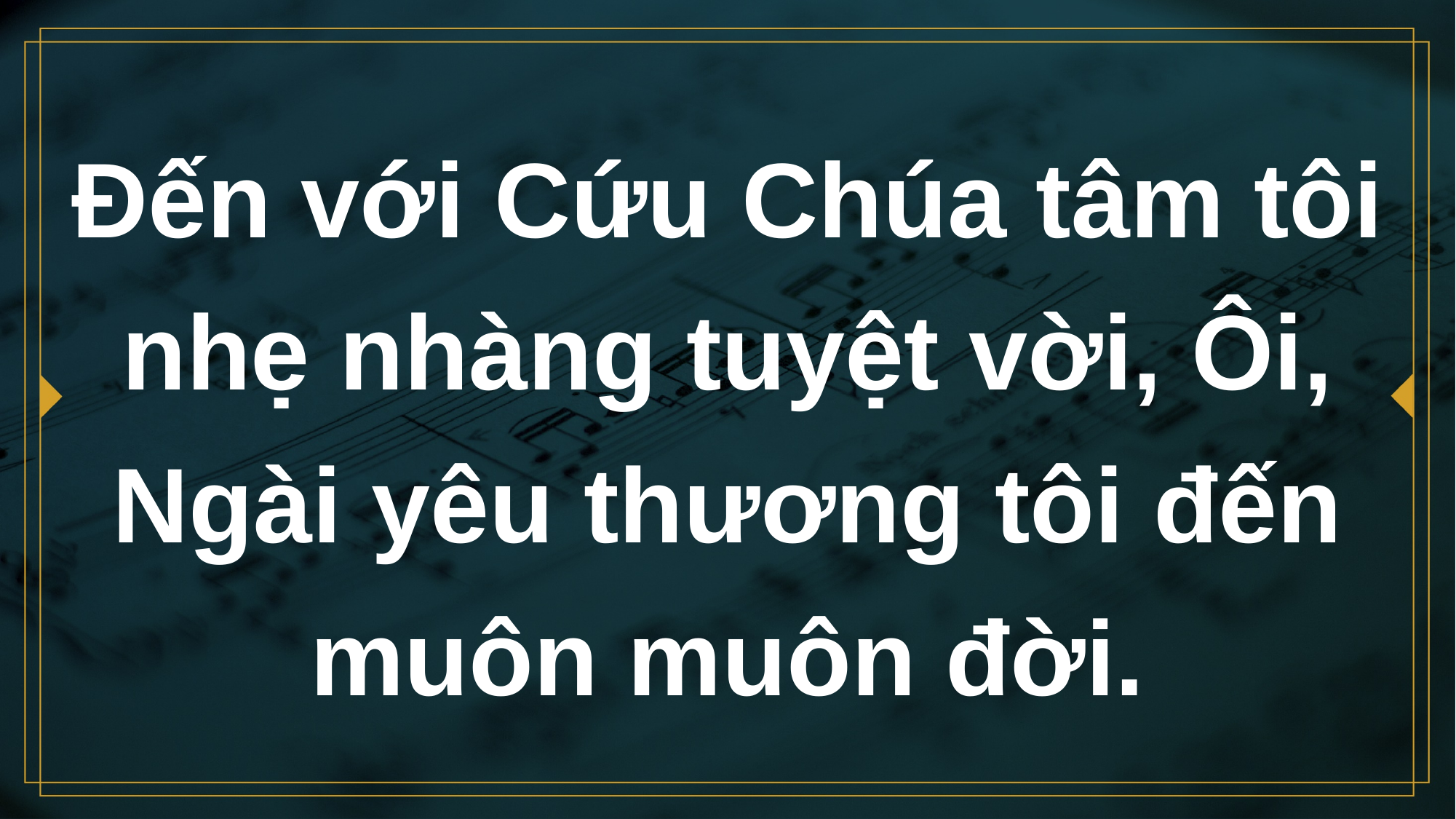

# Ðến với Cứu Chúa tâm tôi nhẹ nhàng tuyệt vời, Ôi, Ngài yêu thương tôi đến muôn muôn đời.